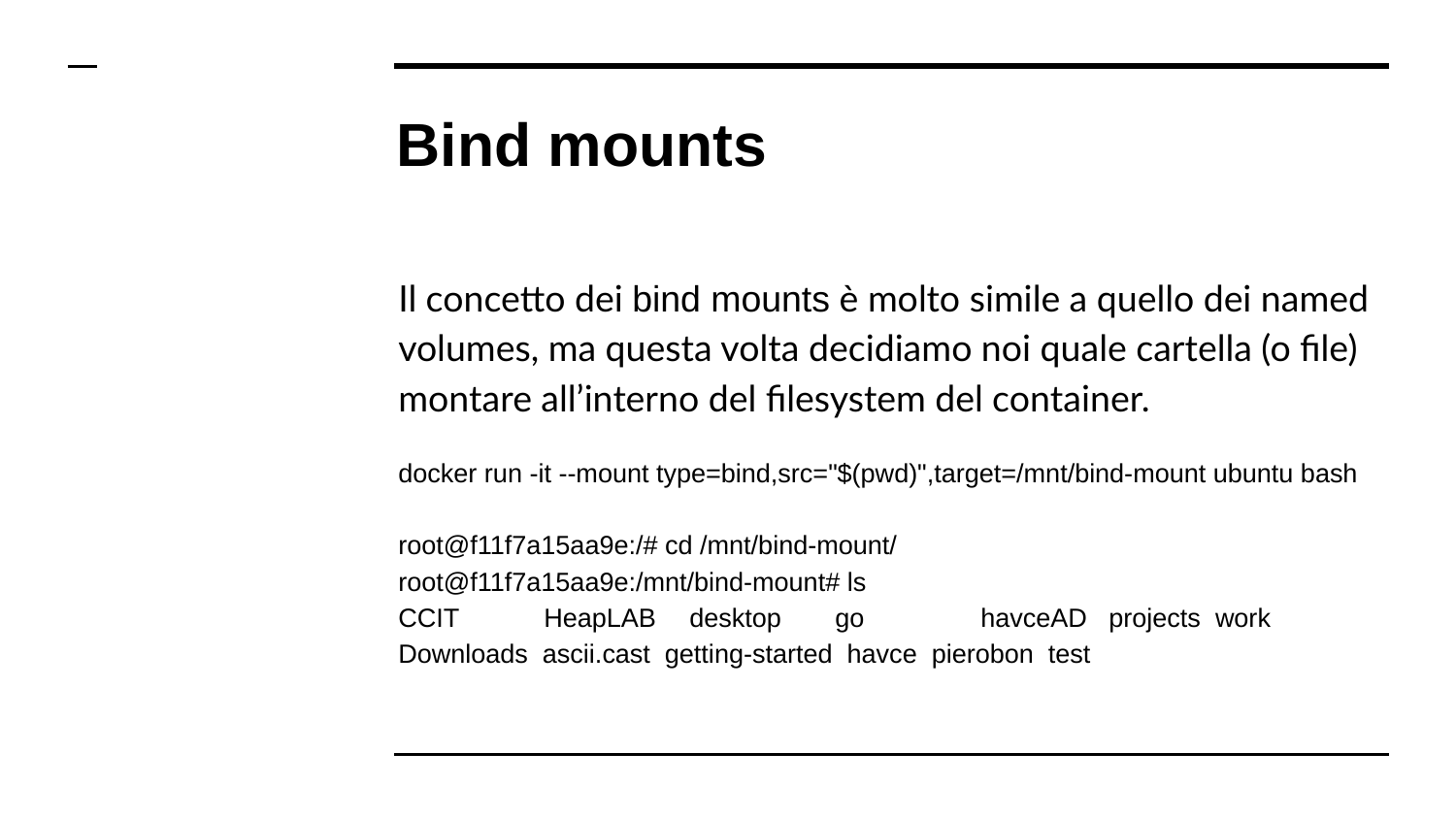

# Bind mounts
Il concetto dei bind mounts è molto simile a quello dei named volumes, ma questa volta decidiamo noi quale cartella (o file) montare all’interno del filesystem del container.
docker run -it --mount type=bind,src="$(pwd)",target=/mnt/bind-mount ubuntu bash
root@f11f7a15aa9e:/# cd /mnt/bind-mount/
root@f11f7a15aa9e:/mnt/bind-mount# ls
CCIT   	HeapLAB 	desktop      	go 	havceAD   projects  work
Downloads  ascii.cast  getting-started  havce  pierobon  test